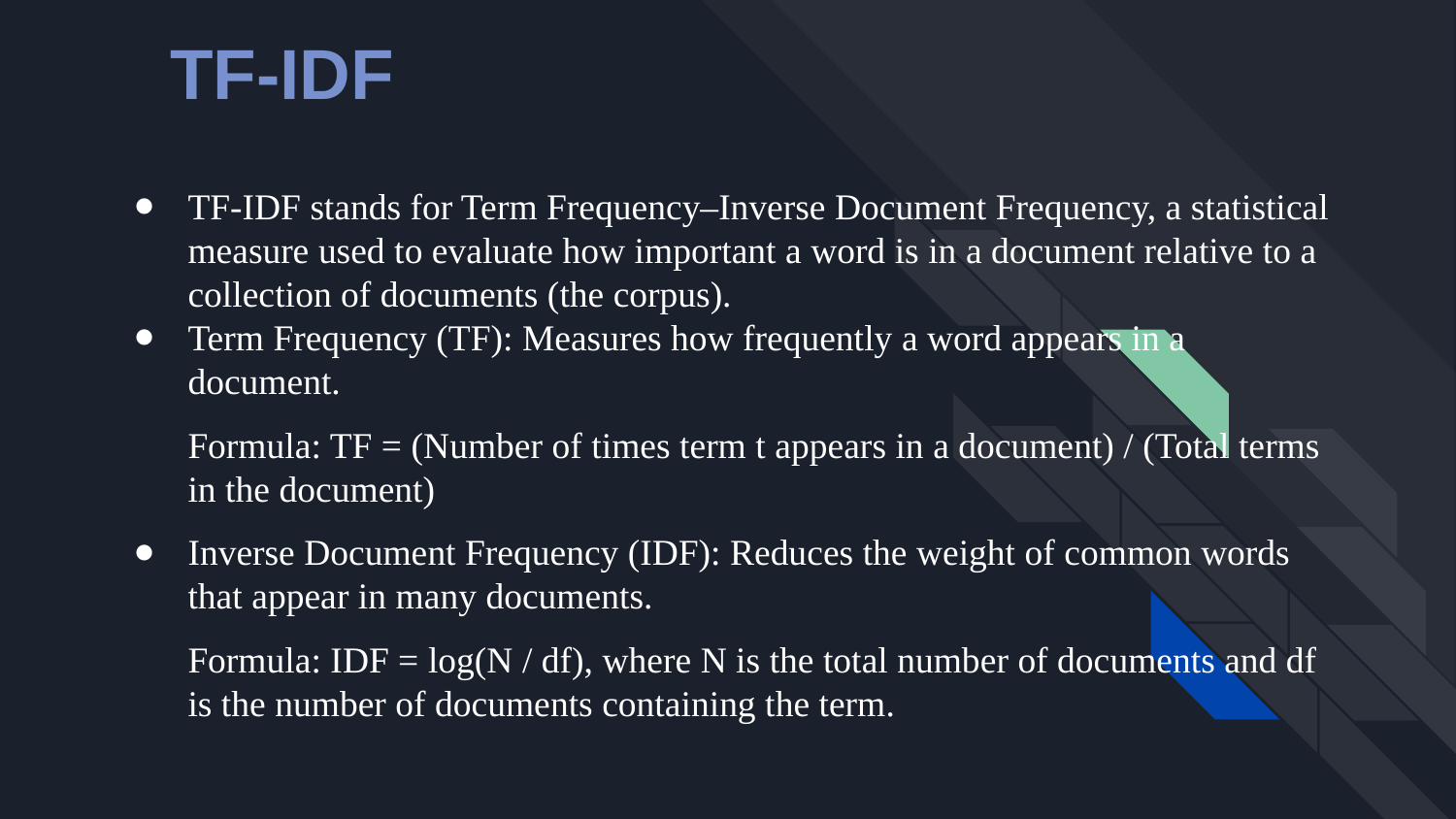

TF-IDF

TF-IDF stands for Term Frequency–Inverse Document Frequency, a statistical measure used to evaluate how important a word is in a document relative to a collection of documents (the corpus).
Term Frequency (TF): Measures how frequently a word appears in a document.
Formula: TF = (Number of times term t appears in a document) / (Total terms in the document)
Inverse Document Frequency (IDF): Reduces the weight of common words that appear in many documents.
Formula: IDF = log(N / df), where N is the total number of documents and df is the number of documents containing the term.